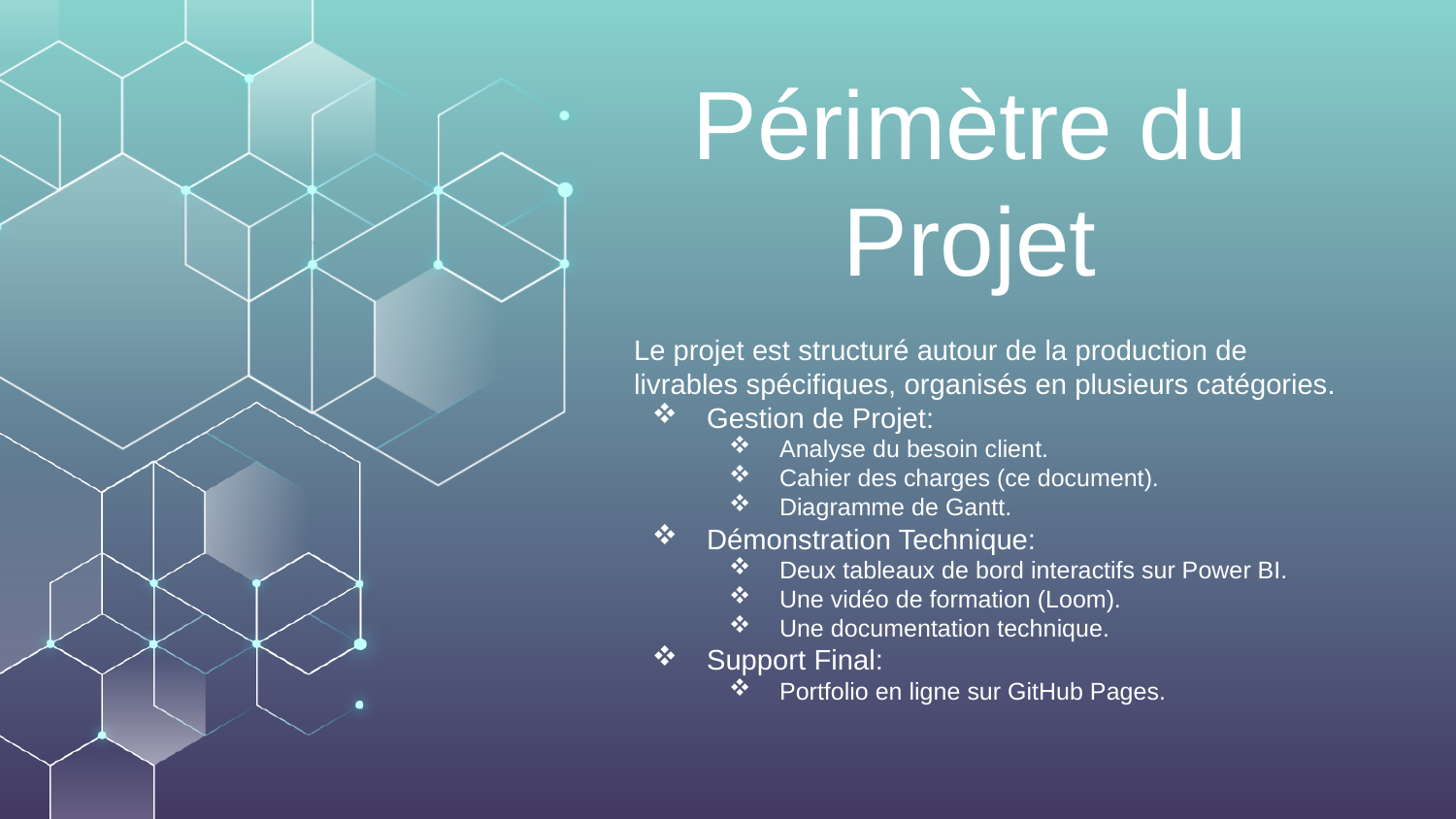

# Périmètre du Projet
Le projet est structuré autour de la production de livrables spécifiques, organisés en plusieurs catégories.
Gestion de Projet:
Analyse du besoin client.
Cahier des charges (ce document).
Diagramme de Gantt.
Démonstration Technique:
Deux tableaux de bord interactifs sur Power BI.
Une vidéo de formation (Loom).
Une documentation technique.
Support Final:
Portfolio en ligne sur GitHub Pages.